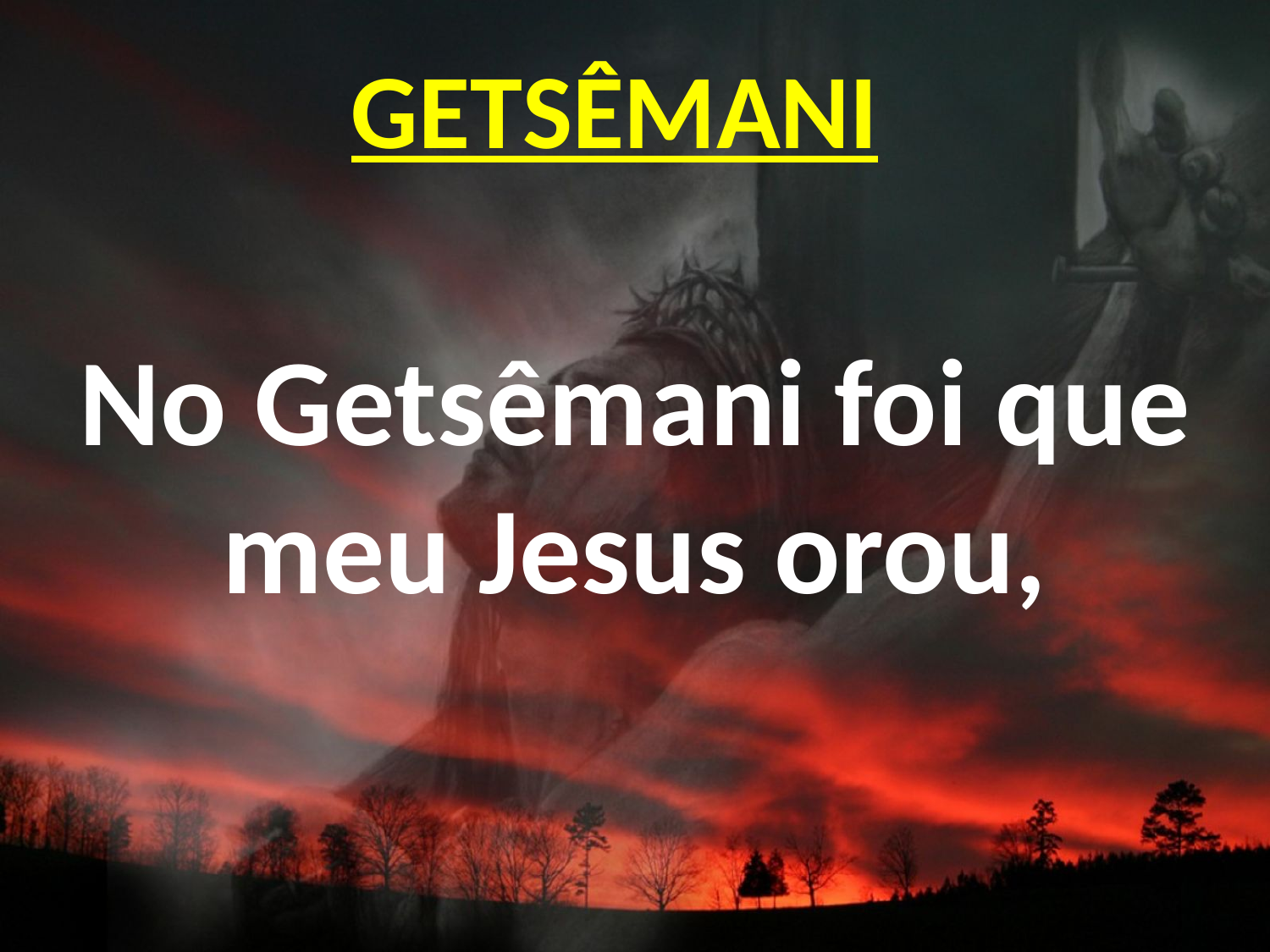

# GETSÊMANI
No Getsêmani foi que meu Jesus orou,